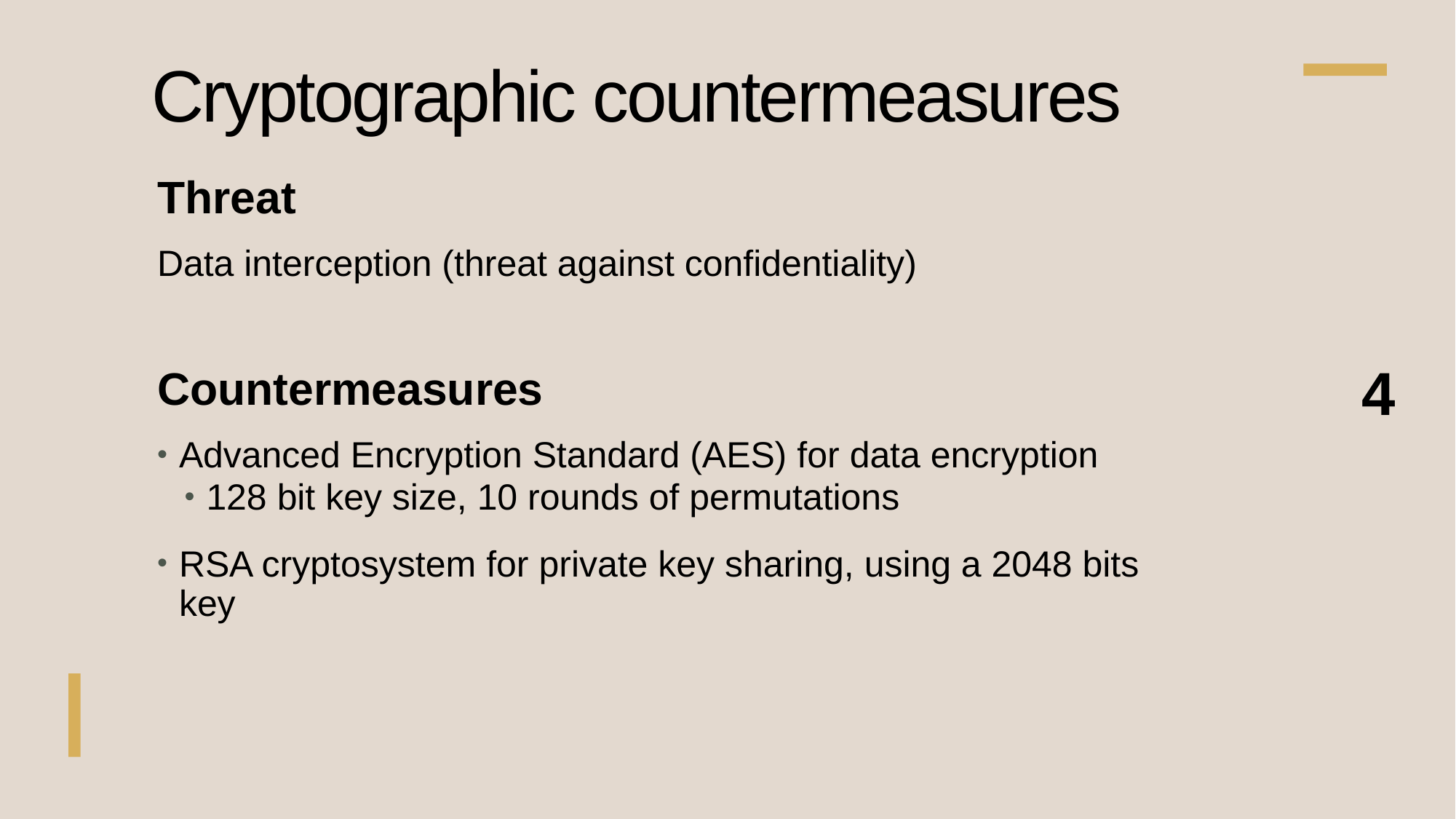

# Cryptographic countermeasures
Threat
Data interception (threat against confidentiality)

Countermeasures
Advanced Encryption Standard (AES) for data encryption
128 bit key size, 10 rounds of permutations
RSA cryptosystem for private key sharing, using a 2048 bits key

4